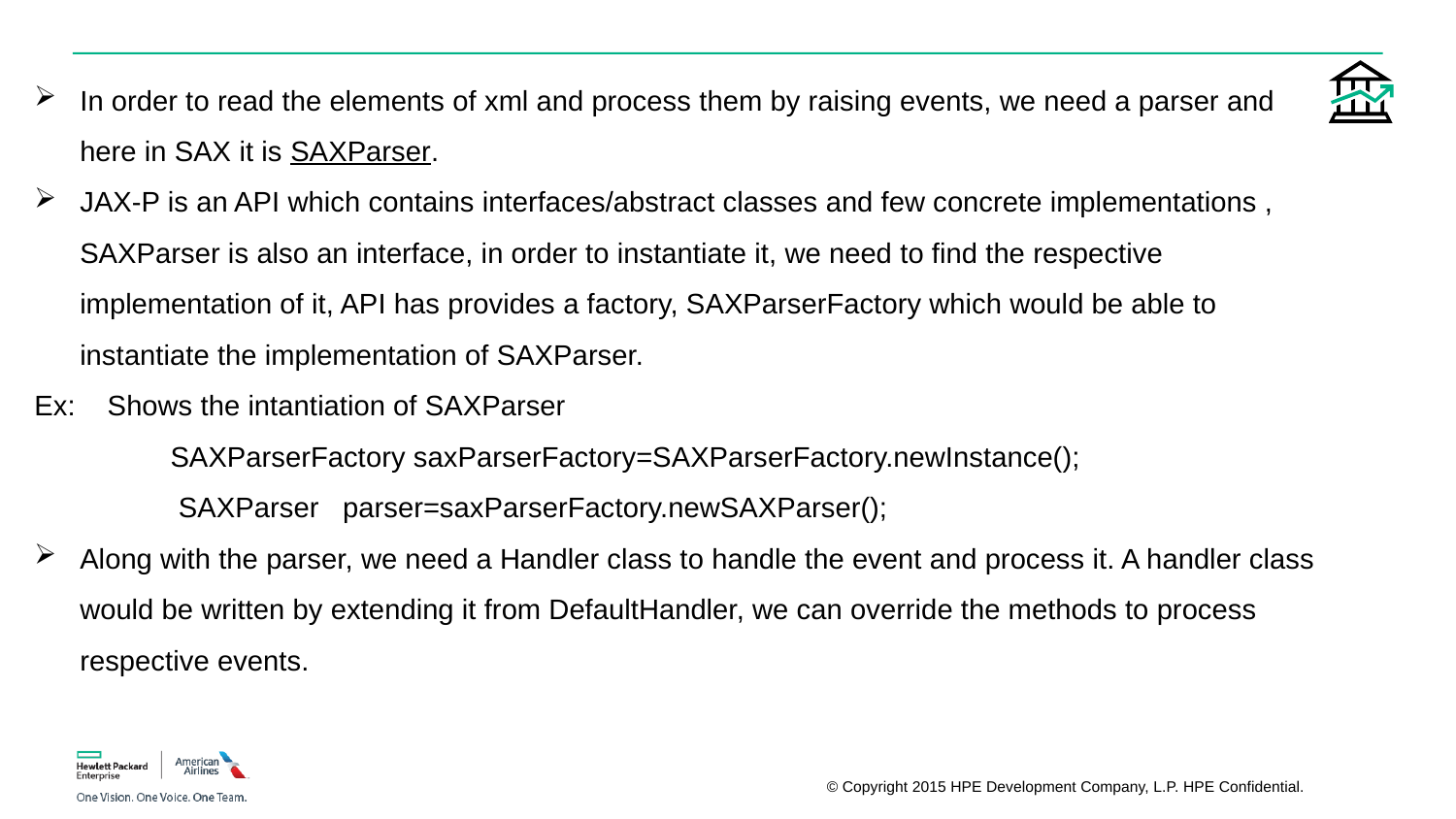

In order to read the elements of xml and process them by raising events, we need a parser and here in SAX it is SAXParser.
JAX-P is an API which contains interfaces/abstract classes and few concrete implementations , SAXParser is also an interface, in order to instantiate it, we need to find the respective implementation of it, API has provides a factory, SAXParserFactory which would be able to instantiate the implementation of SAXParser.
Ex:    Shows the intantiation of SAXParser
                 SAXParserFactory saxParserFactory=SAXParserFactory.newInstance();
                  SAXParser   parser=saxParserFactory.newSAXParser();
Along with the parser, we need a Handler class to handle the event and process it. A handler class would be written by extending it from DefaultHandler, we can override the methods to process respective events.